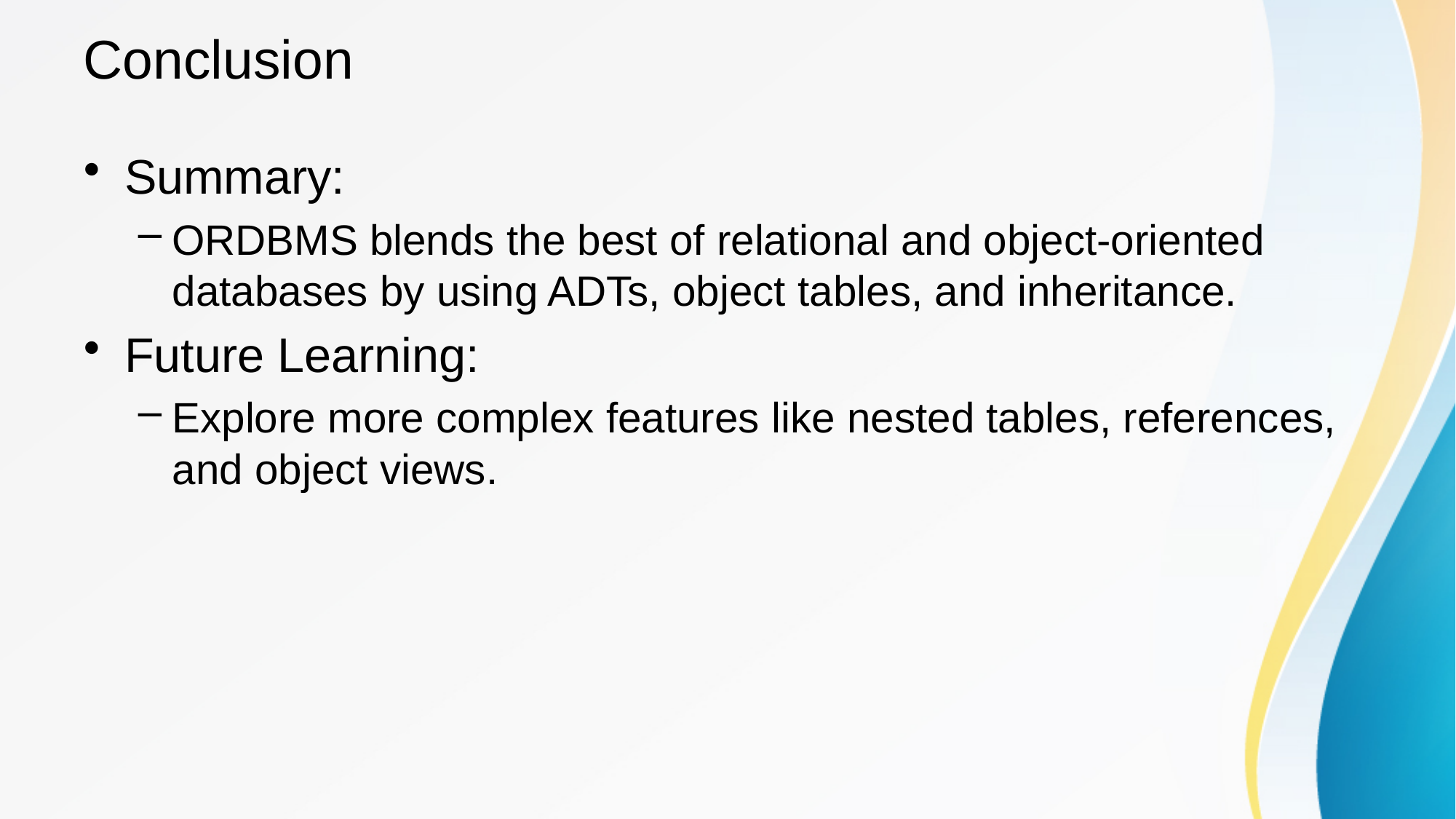

# Conclusion
Summary:
ORDBMS blends the best of relational and object-oriented databases by using ADTs, object tables, and inheritance.
Future Learning:
Explore more complex features like nested tables, references, and object views.